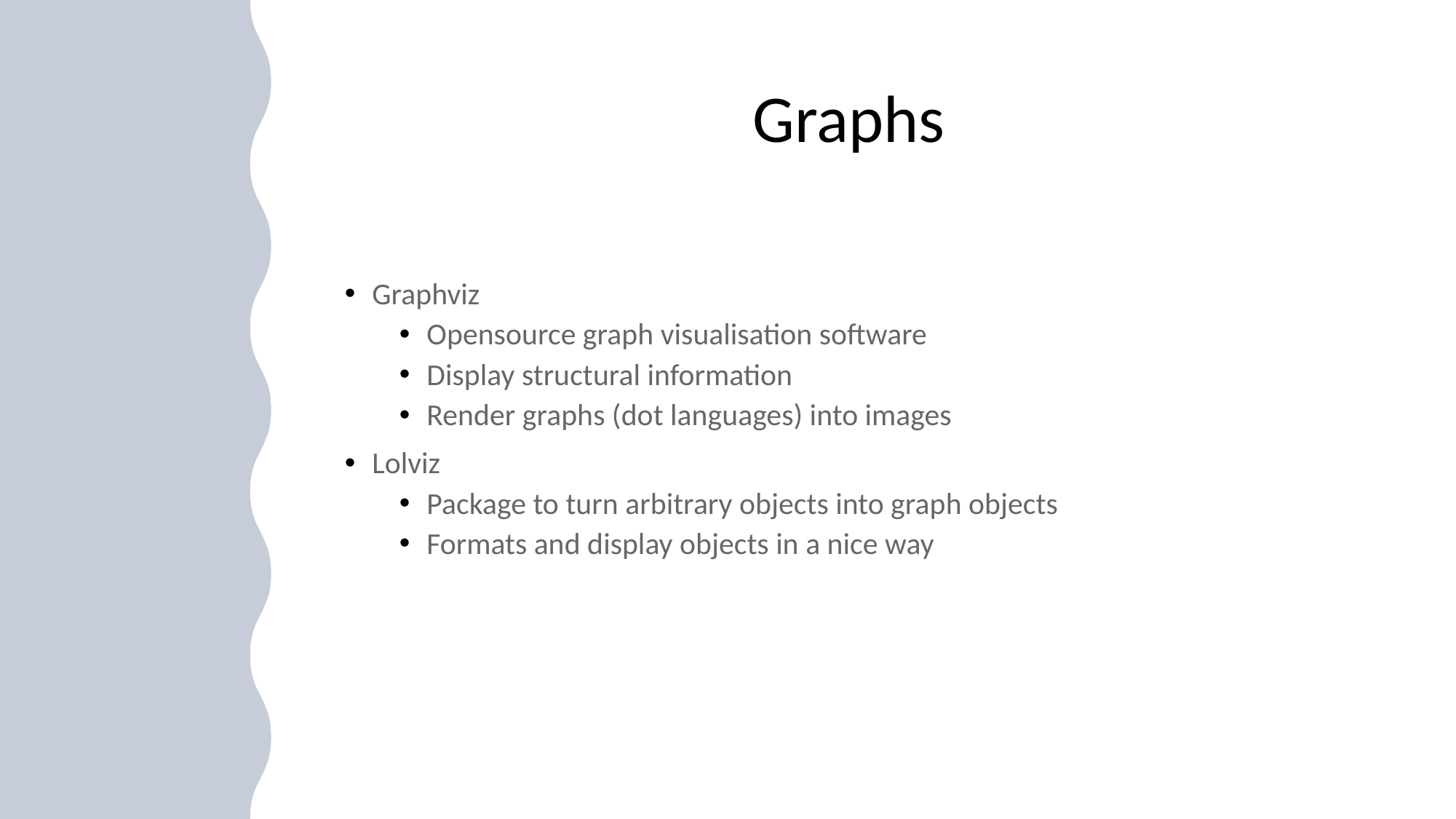

# Graphs
Graphviz
Opensource graph visualisation software
Display structural information
Render graphs (dot languages) into images
Lolviz
Package to turn arbitrary objects into graph objects
Formats and display objects in a nice way